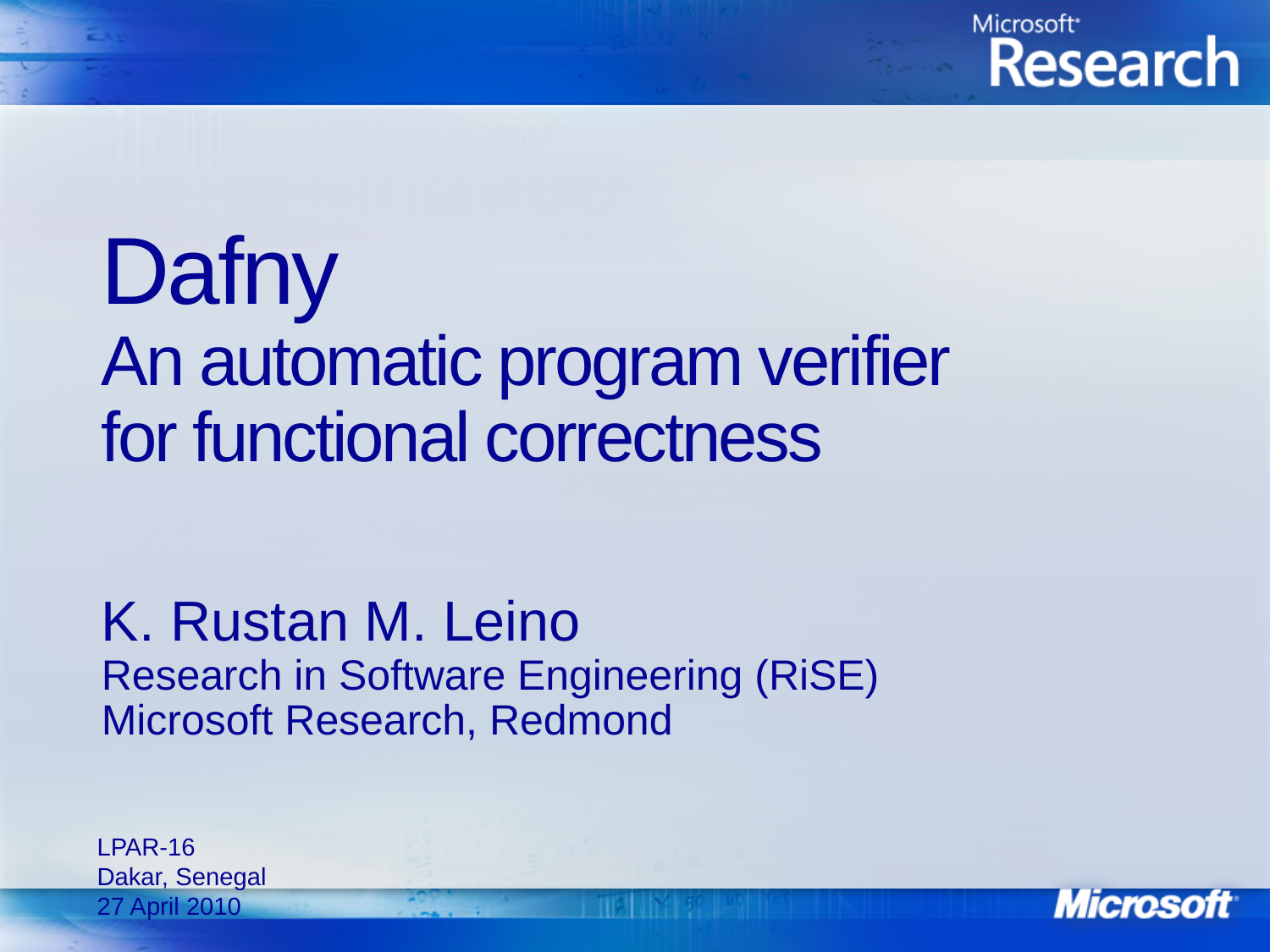

# Dafny An automatic program verifier for functional correctness
K. Rustan M. Leino
Research in Software Engineering (RiSE)
Microsoft Research, Redmond
LPAR-16
Dakar, Senegal
27 April 2010